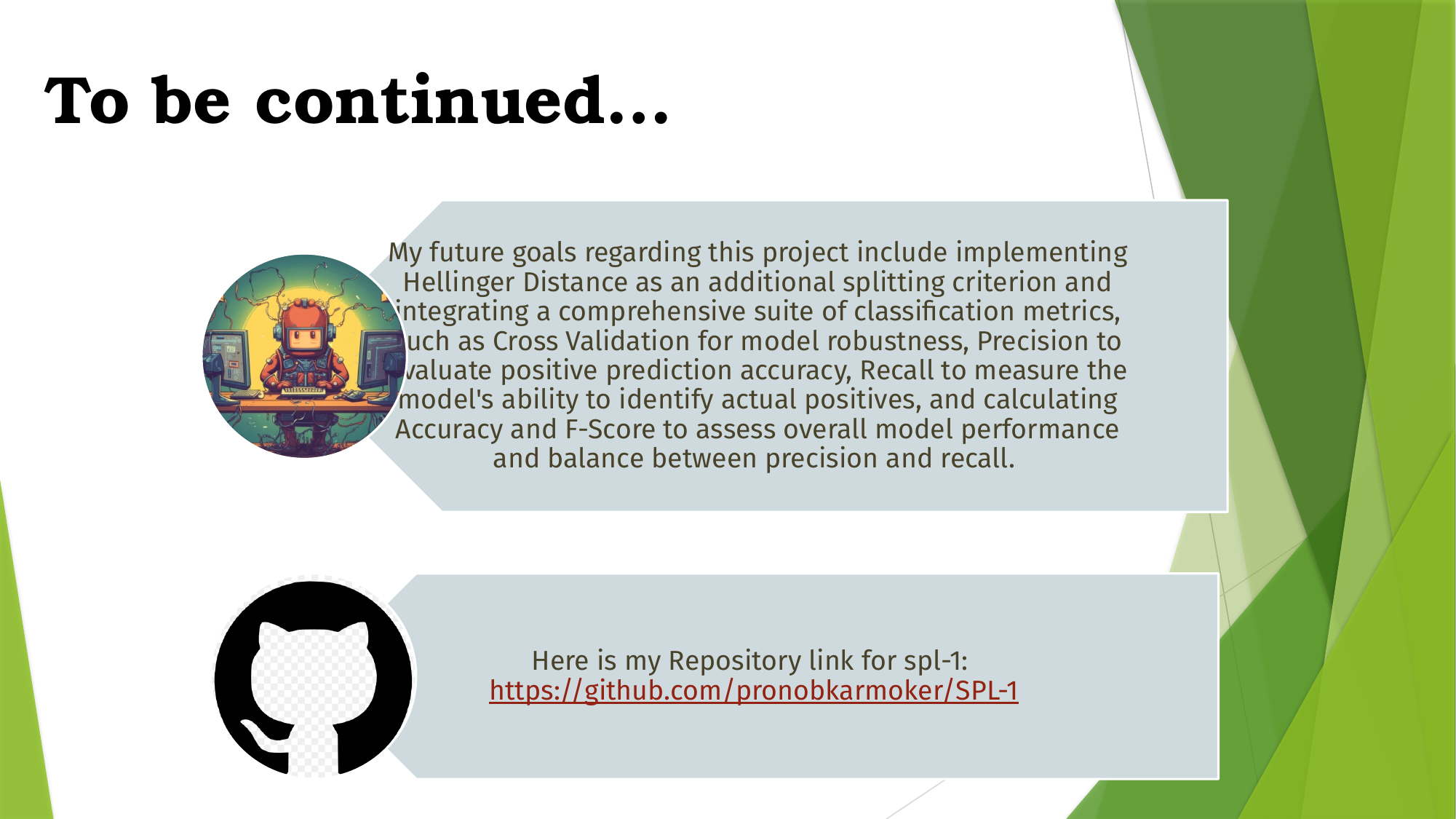

To be continued…
My future goals regarding this project include implementing Hellinger Distance as an additional splitting criterion and integrating a comprehensive suite of classification metrics, such as Cross Validation for model robustness, Precision to evaluate positive prediction accuracy, Recall to measure the model's ability to identify actual positives, and calculating Accuracy and F-Score to assess overall model performance and balance between precision and recall.
Here is my Repository link for spl-1: https://github.com/pronobkarmoker/SPL-1